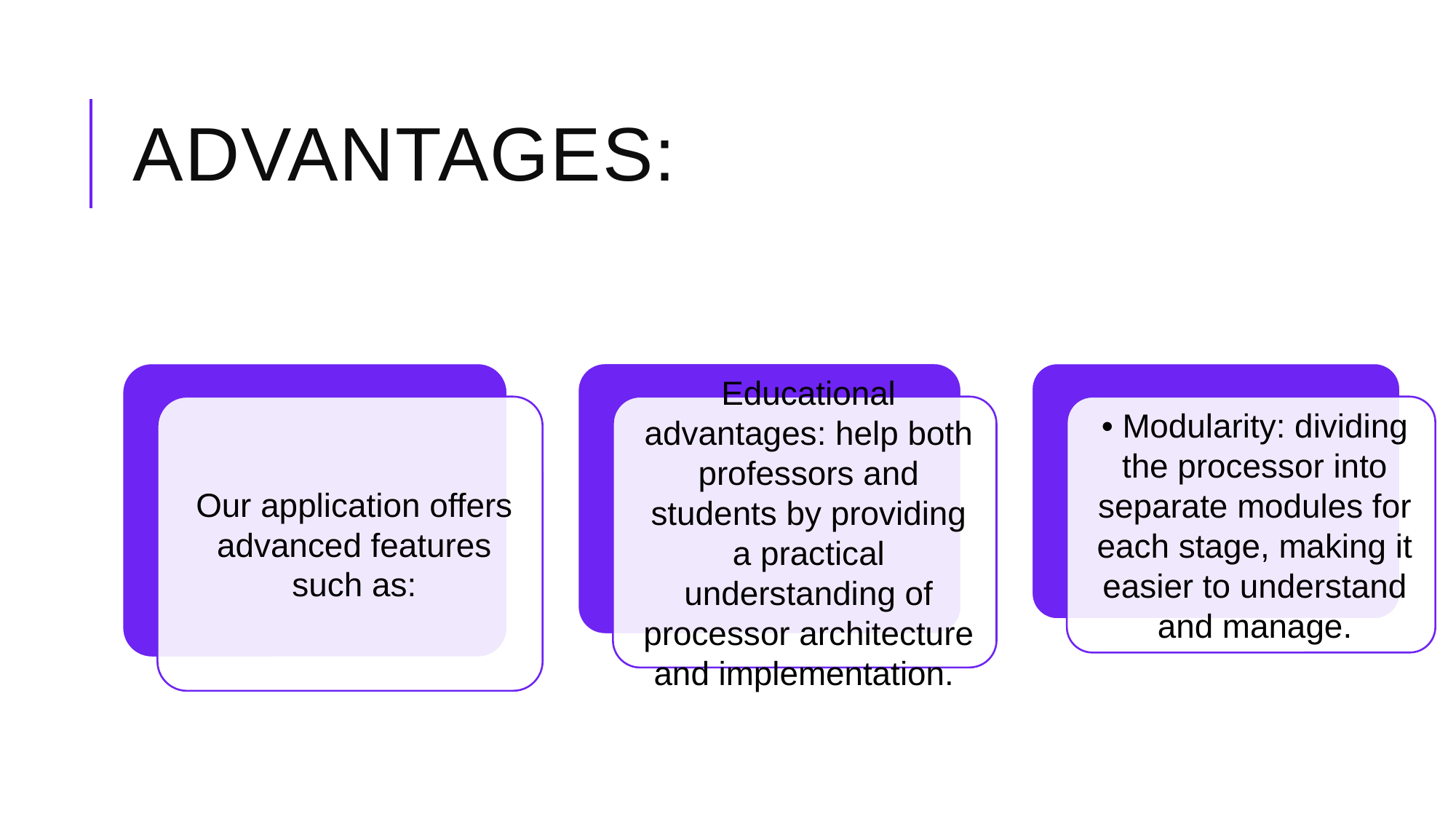

# Advantages:
Our application offers advanced features such as:
Educational advantages: help both professors and students by providing a practical understanding of processor architecture and implementation.
• Modularity: dividing the processor into separate modules for each stage, making it easier to understand and manage.